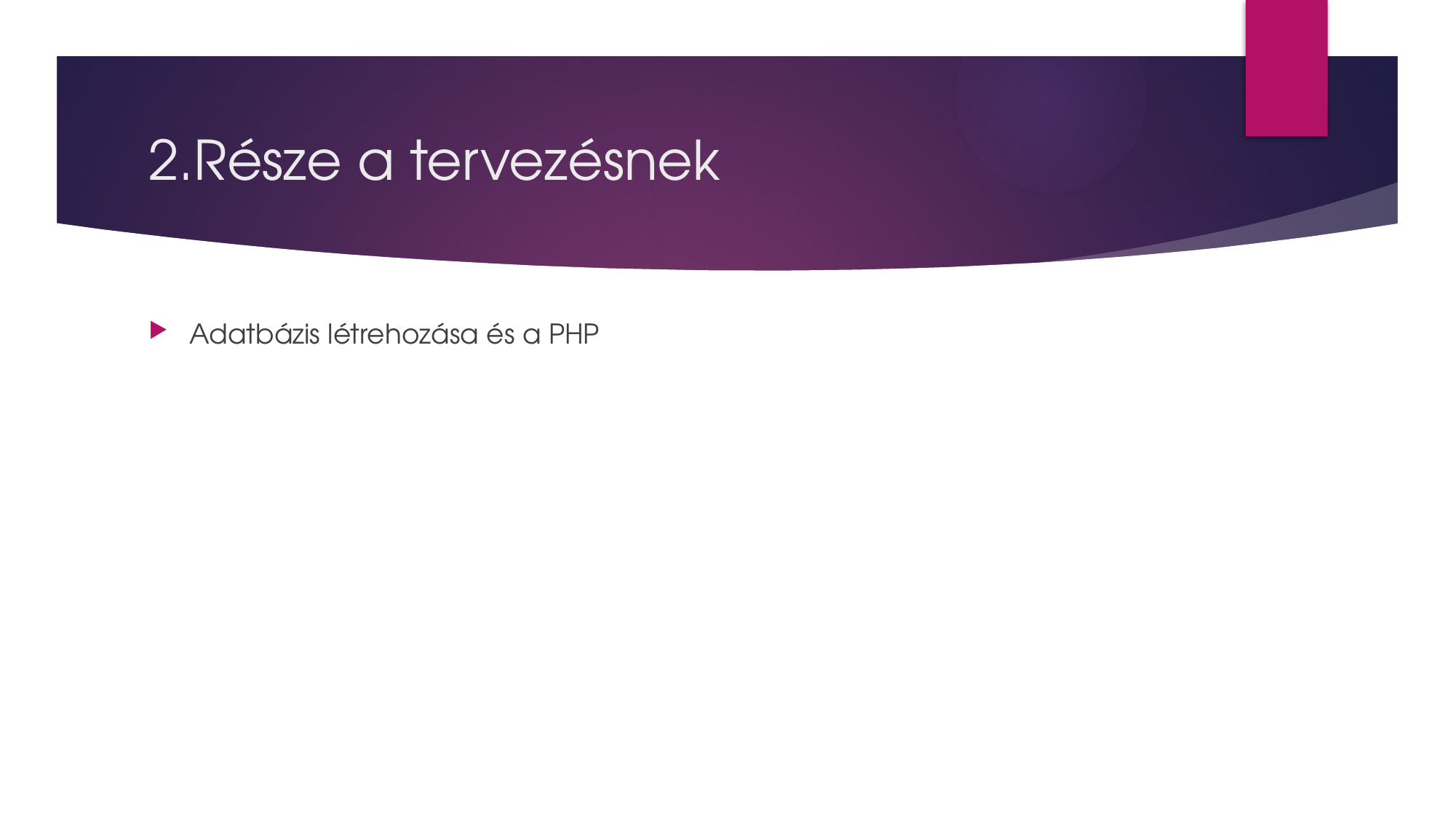

# 2.Része a tervezésnek
Adatbázis létrehozása és a PHP